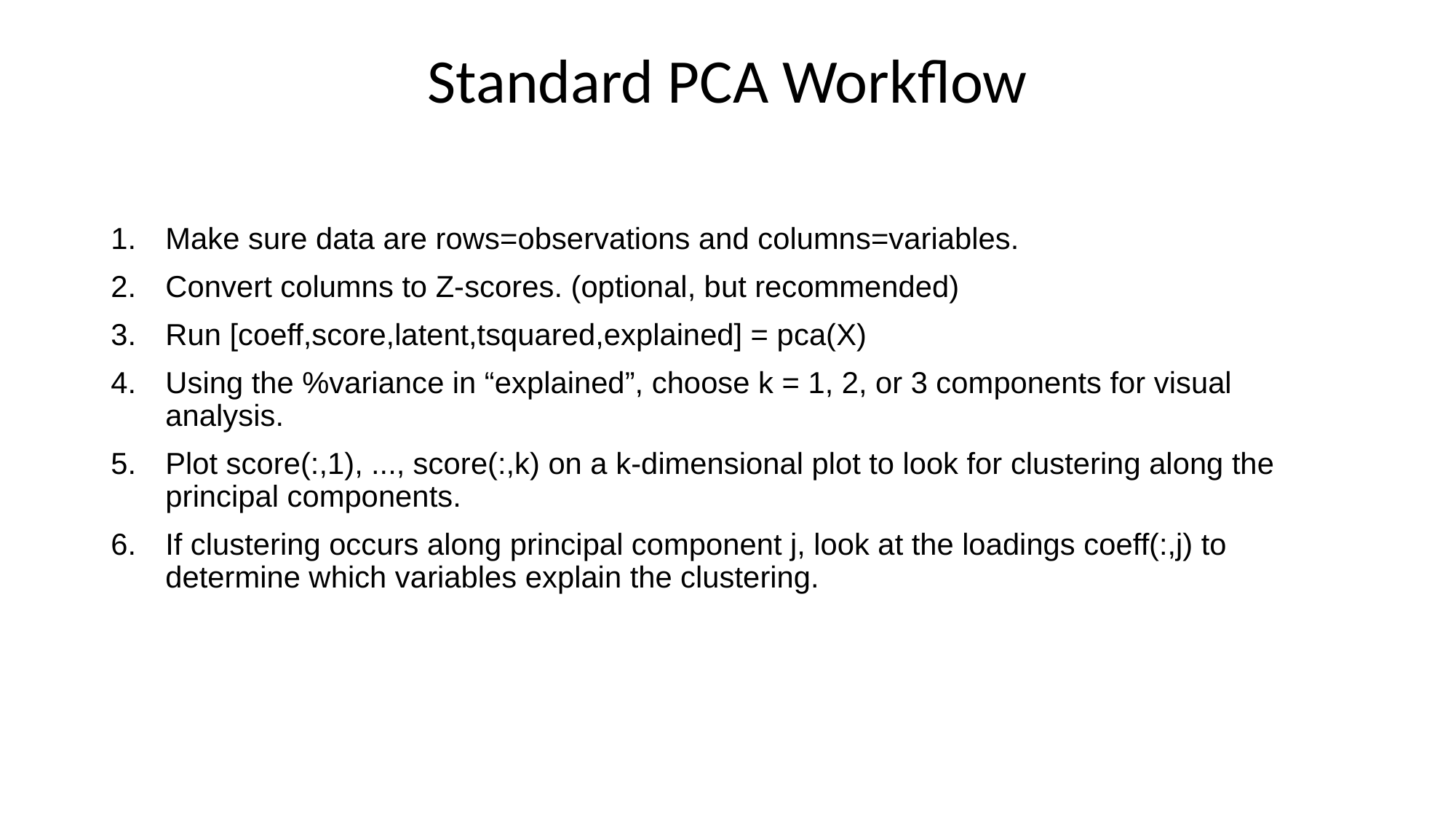

# Standard PCA Workflow
Make sure data are rows=observations and columns=variables.
Convert columns to Z-scores. (optional, but recommended)
Run [coeff,score,latent,tsquared,explained] = pca(X)
Using the %variance in “explained”, choose k = 1, 2, or 3 components for visual analysis.
Plot score(:,1), ..., score(:,k) on a k-dimensional plot to look for clustering along the principal components.
If clustering occurs along principal component j, look at the loadings coeff(:,j) to determine which variables explain the clustering.